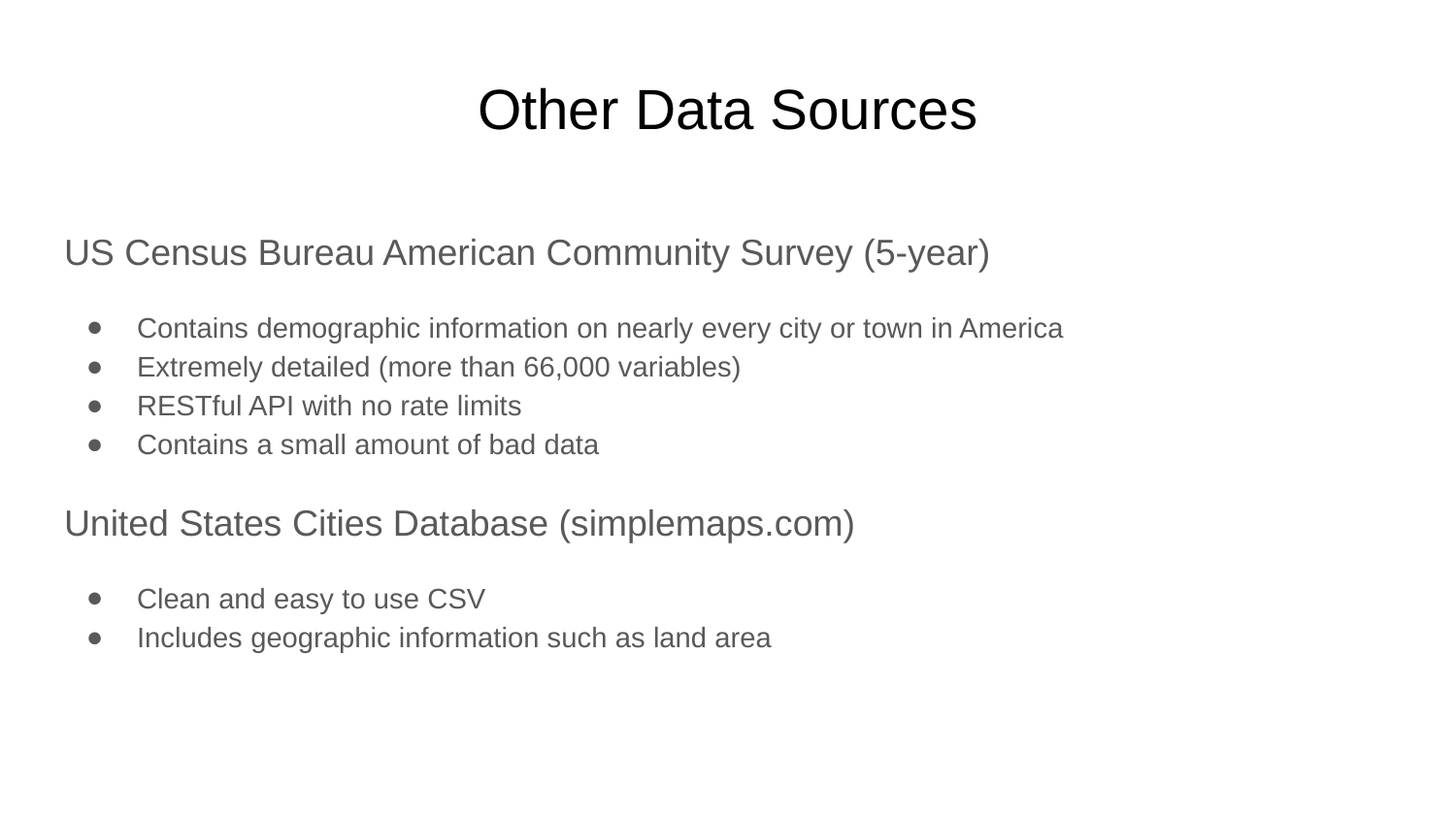

# Other Data Sources
US Census Bureau American Community Survey (5-year)
Contains demographic information on nearly every city or town in America
Extremely detailed (more than 66,000 variables)
RESTful API with no rate limits
Contains a small amount of bad data
United States Cities Database (simplemaps.com)
Clean and easy to use CSV
Includes geographic information such as land area